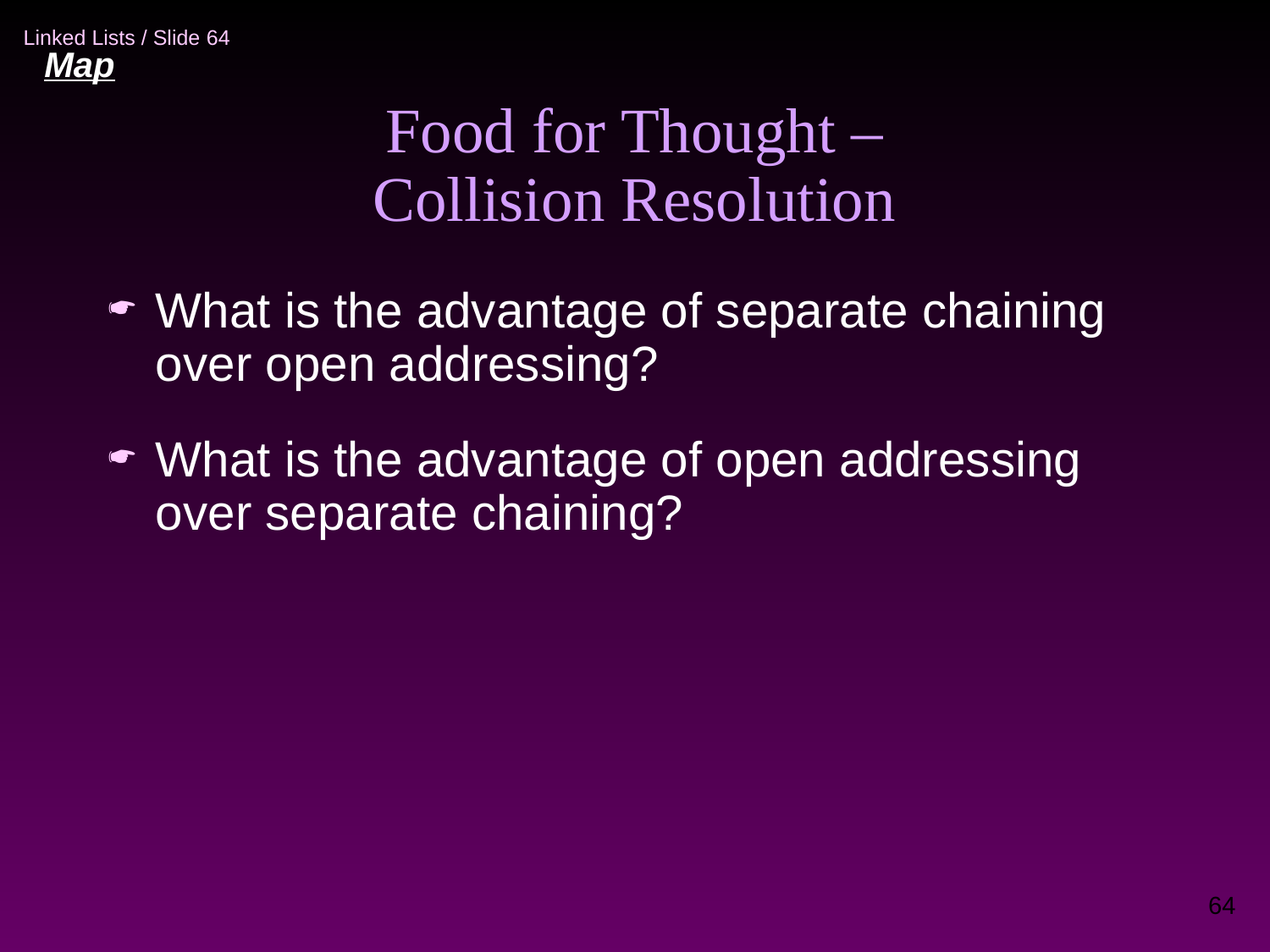

Map
Food for Thought –
Collision Resolution
What is the advantage of separate chaining over open addressing?
What is the advantage of open addressing over separate chaining?
64